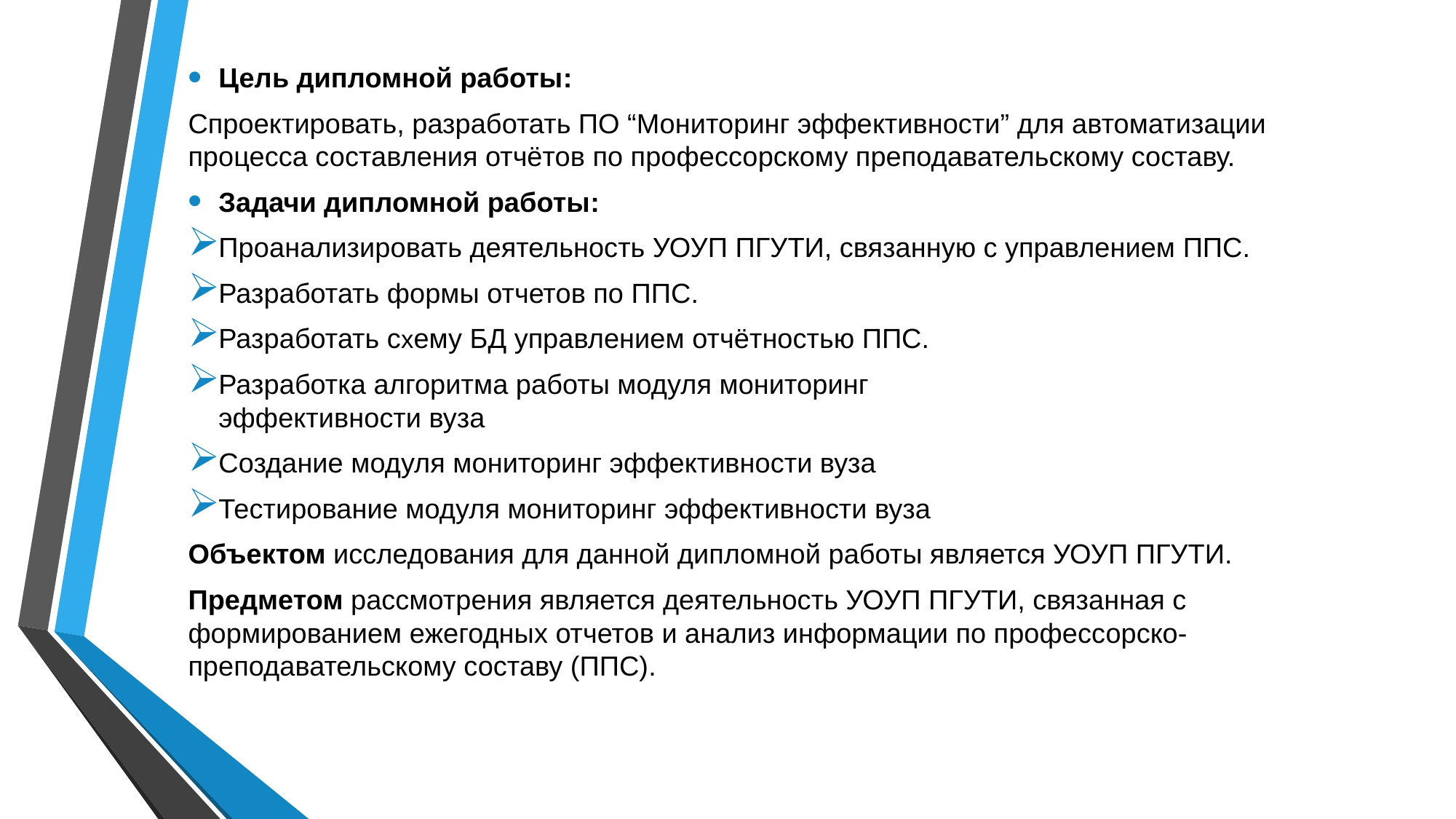

Цель дипломной работы:
Спроектировать, разработать ПО “Мониторинг эффективности” для автоматизации процесса составления отчётов по профессорскому преподавательскому составу.
Задачи дипломной работы:
Проанализировать деятельность УОУП ПГУТИ, связанную с управлением ППС.
Разработать формы отчетов по ППС.
Разработать схему БД управлением отчётностью ППС.
Разработка алгоритма работы модуля мониторинг 
эффективности вуза
Создание модуля мониторинг эффективности вуза
Тестирование модуля мониторинг эффективности вуза
Объектом исследования для данной дипломной работы является УОУП ПГУТИ.
Предметом рассмотрения является деятельность УОУП ПГУТИ, связанная с формированием ежегодных отчетов и анализ информации по профессорско-преподавательскому составу (ППС).